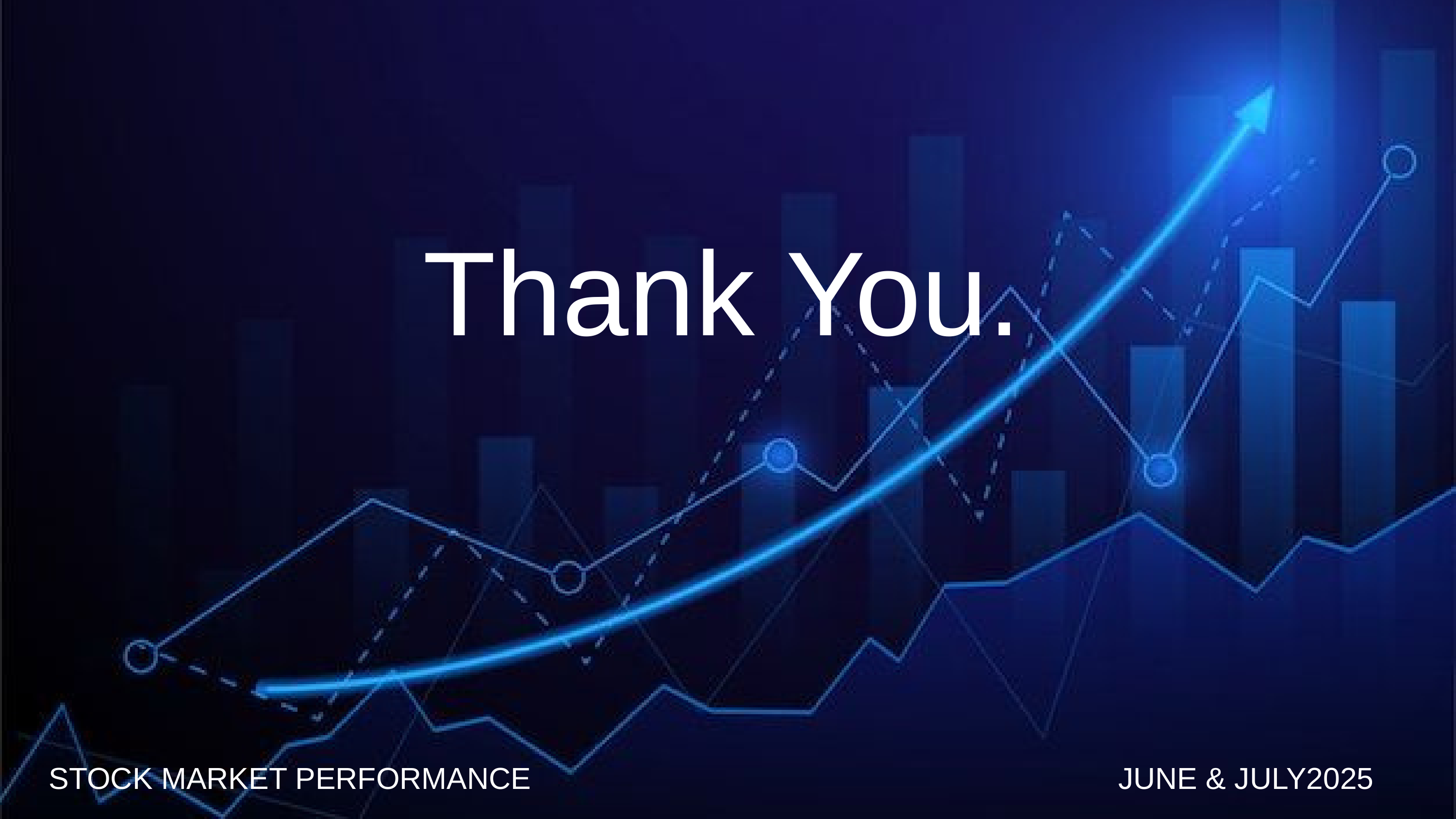

Thank You.
STOCK MARKET PERFORMANCE
JUNE & JULY2025